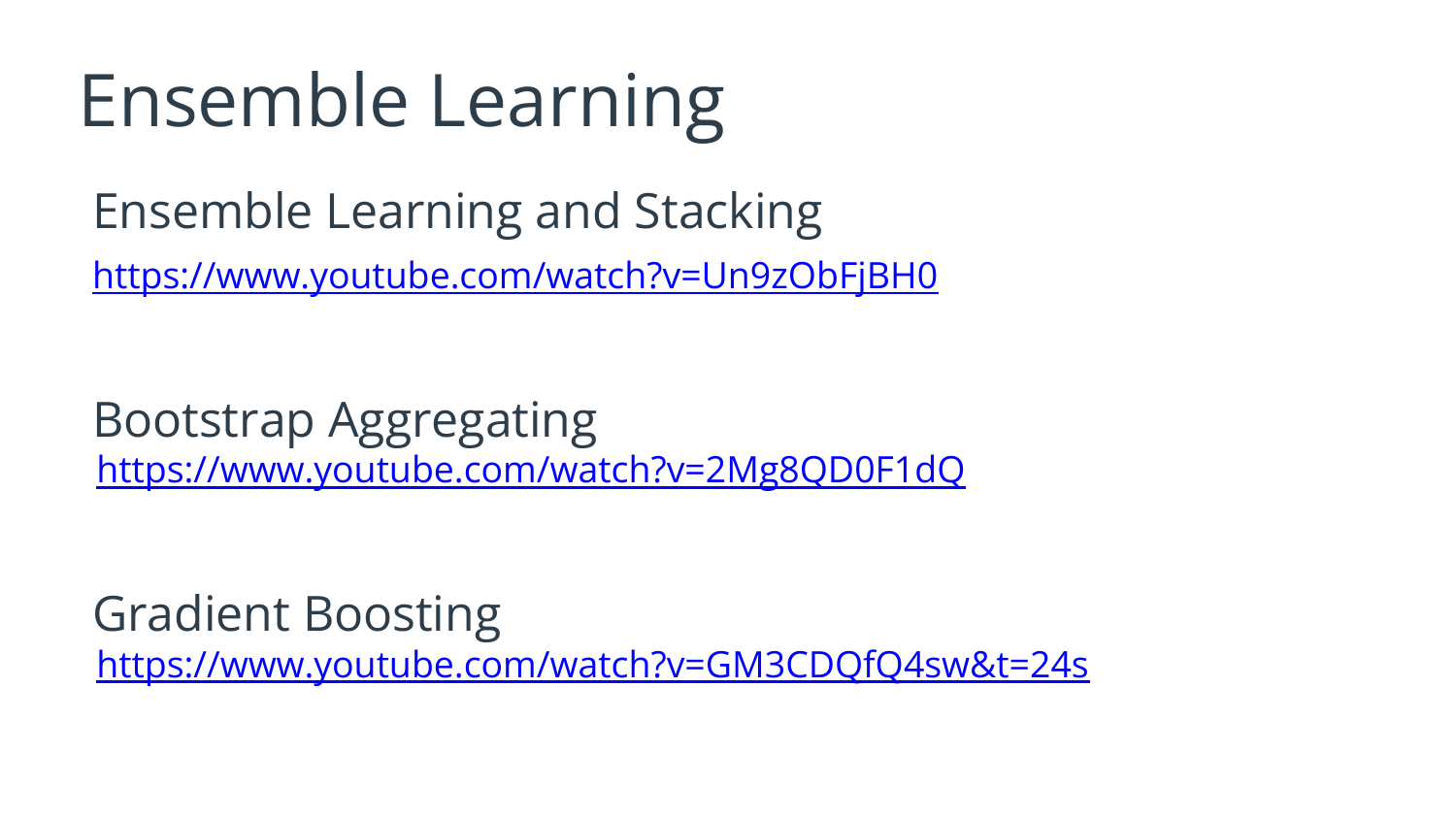

# Ensemble Learning
Ensemble Learning and Stacking
https://www.youtube.com/watch?v=Un9zObFjBH0

Bootstrap Aggregating https://www.youtube.com/watch?v=2Mg8QD0F1dQ

Gradient Boosting https://www.youtube.com/watch?v=GM3CDQfQ4sw&t=24s